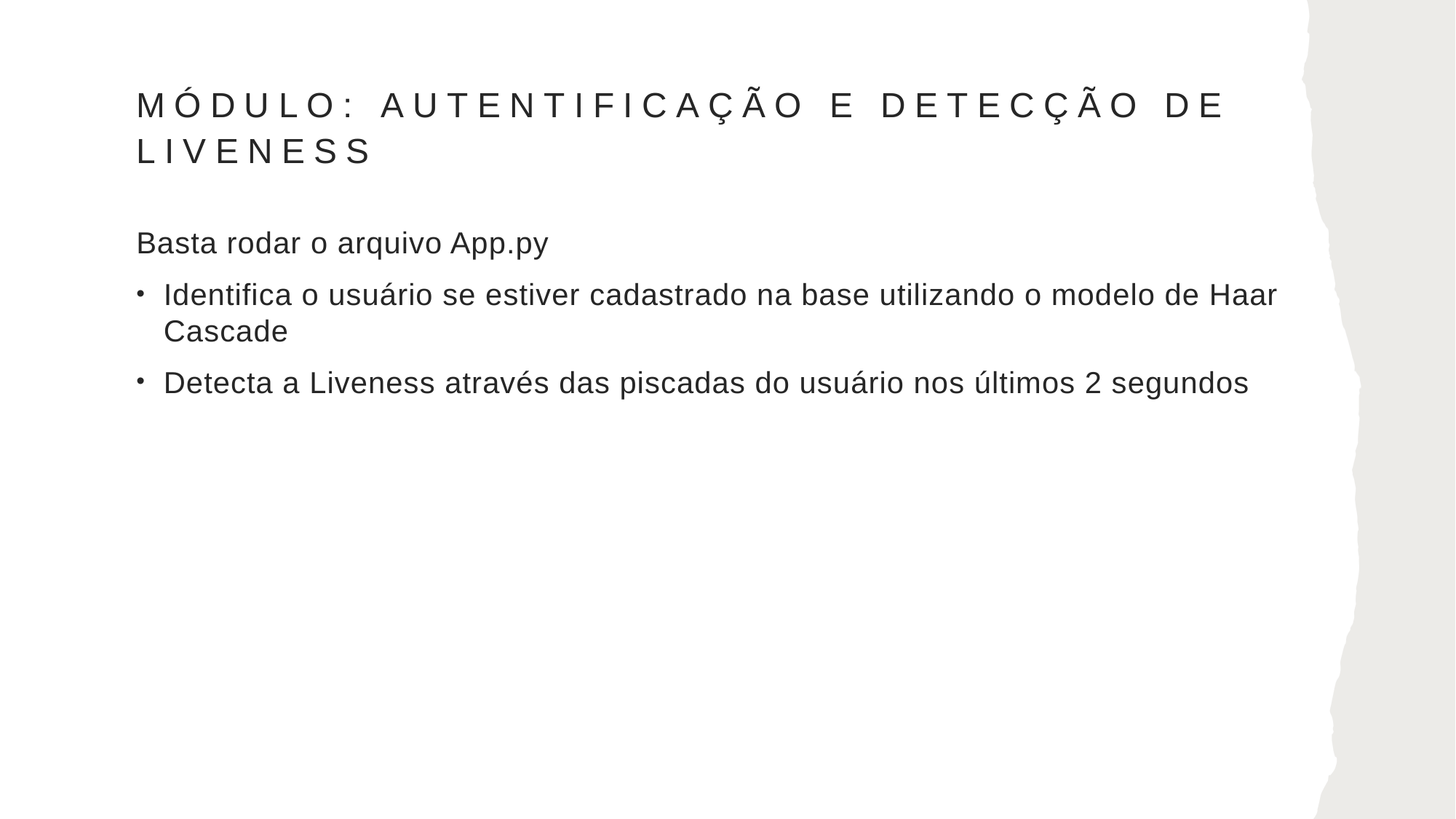

# Módulo: Autentificação e Detecção de Liveness
Basta rodar o arquivo App.py
Identifica o usuário se estiver cadastrado na base utilizando o modelo de Haar Cascade
Detecta a Liveness através das piscadas do usuário nos últimos 2 segundos